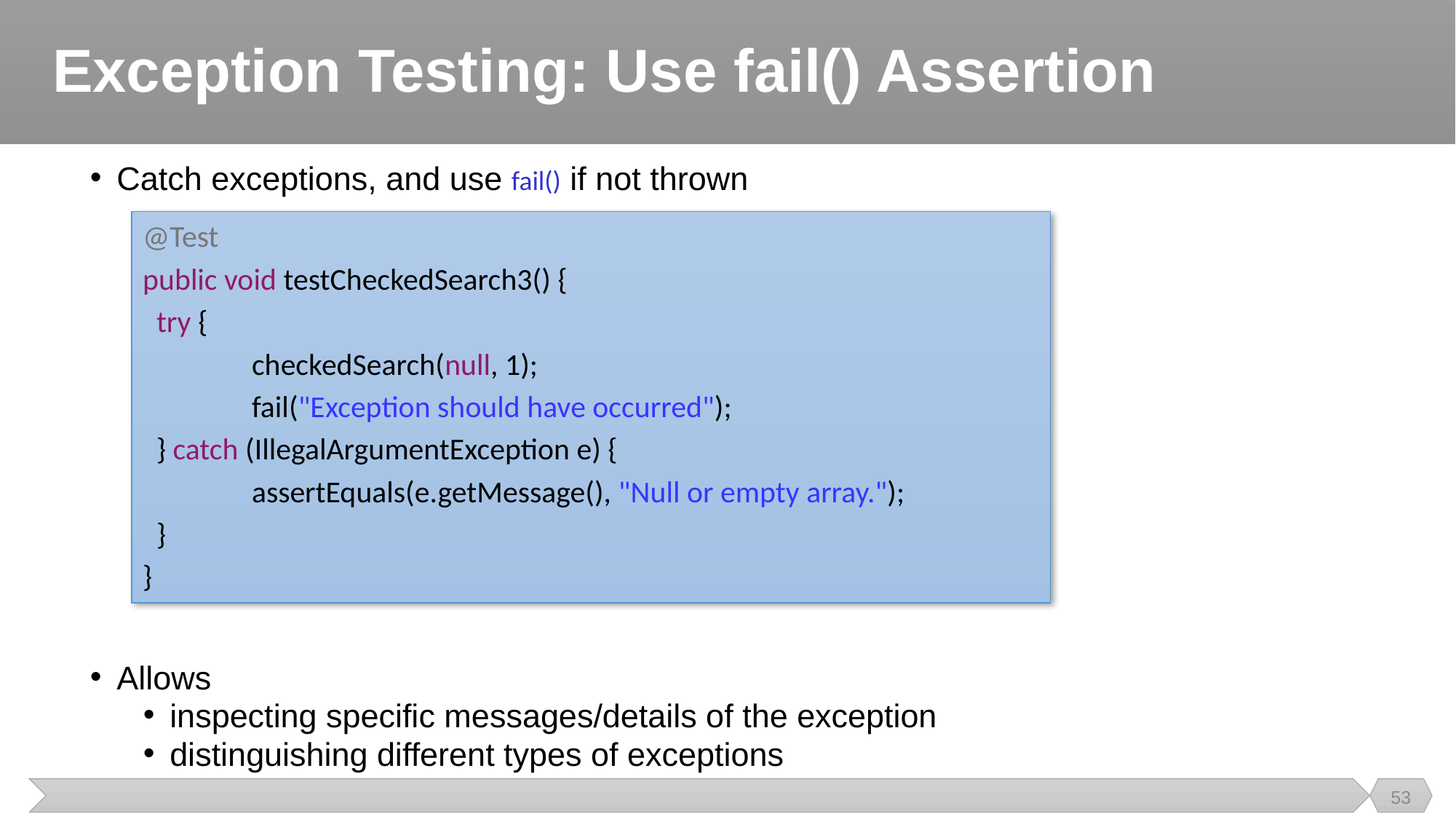

# Exception Testing: Use fail() Assertion
Catch exceptions, and use fail() if not thrown

Allows
inspecting specific messages/details of the exception
distinguishing different types of exceptions
@Test
public void testCheckedSearch3() {
  try {
	checkedSearch(null, 1);
	fail("Exception should have occurred");
  } catch (IllegalArgumentException e) {
	assertEquals(e.getMessage(), "Null or empty array.");
  }
}
53